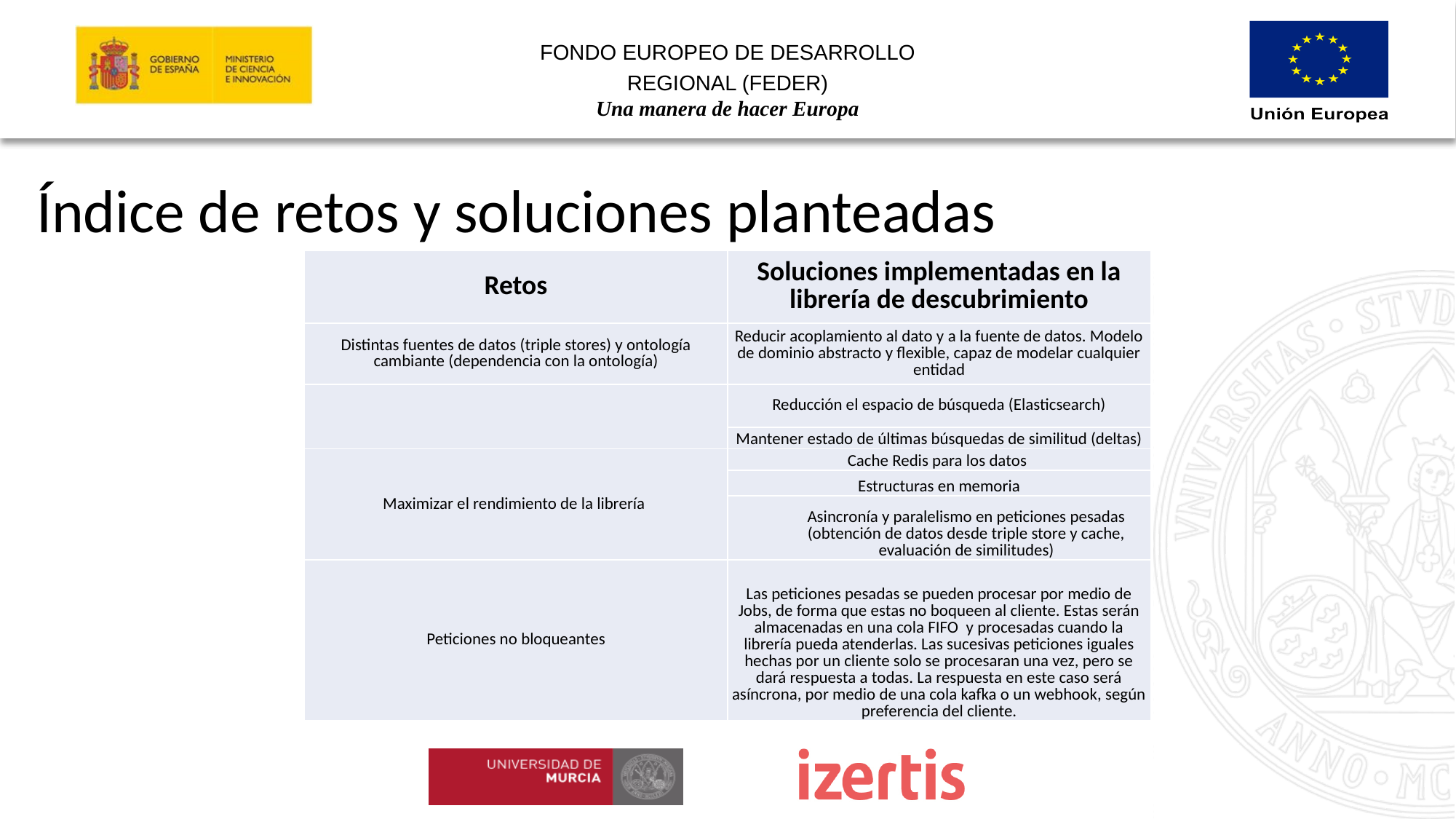

Índice de retos y soluciones planteadas
| Retos | Soluciones implementadas en la librería de descubrimiento |
| --- | --- |
| Distintas fuentes de datos (triple stores) y ontología cambiante (dependencia con la ontología) | Reducir acoplamiento al dato y a la fuente de datos. Modelo de dominio abstracto y flexible, capaz de modelar cualquier entidad |
|  | Reducción el espacio de búsqueda (Elasticsearch) |
|  | Mantener estado de últimas búsquedas de similitud (deltas) |
| Maximizar el rendimiento de la librería | Cache Redis para los datos |
|  | Estructuras en memoria |
|  | Asincronía y paralelismo en peticiones pesadas (obtención de datos desde triple store y cache, evaluación de similitudes) |
| Peticiones no bloqueantes | Las peticiones pesadas se pueden procesar por medio de Jobs, de forma que estas no boqueen al cliente. Estas serán almacenadas en una cola FIFO y procesadas cuando la librería pueda atenderlas. Las sucesivas peticiones iguales hechas por un cliente solo se procesaran una vez, pero se dará respuesta a todas. La respuesta en este caso será asíncrona, por medio de una cola kafka o un webhook, según preferencia del cliente. |